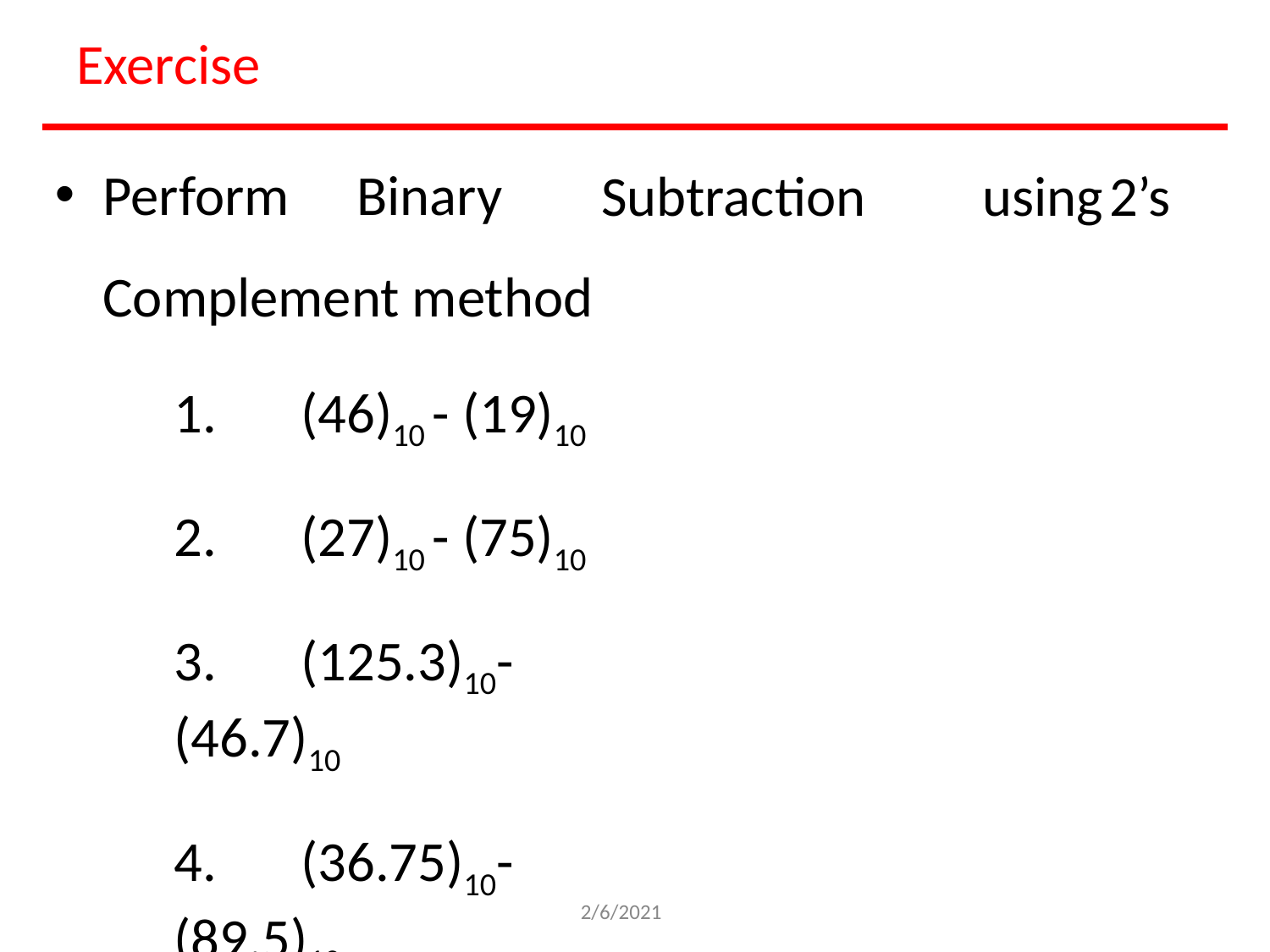

Exercise
Perform	Binary  Complement method

Subtraction	using	2’s
1.	(46)10 - (19)10
2.	(27)10 - (75)10
3.	(125.3)10-(46.7)10
4.	(36.75)10-(89.5)10
2/6/2021